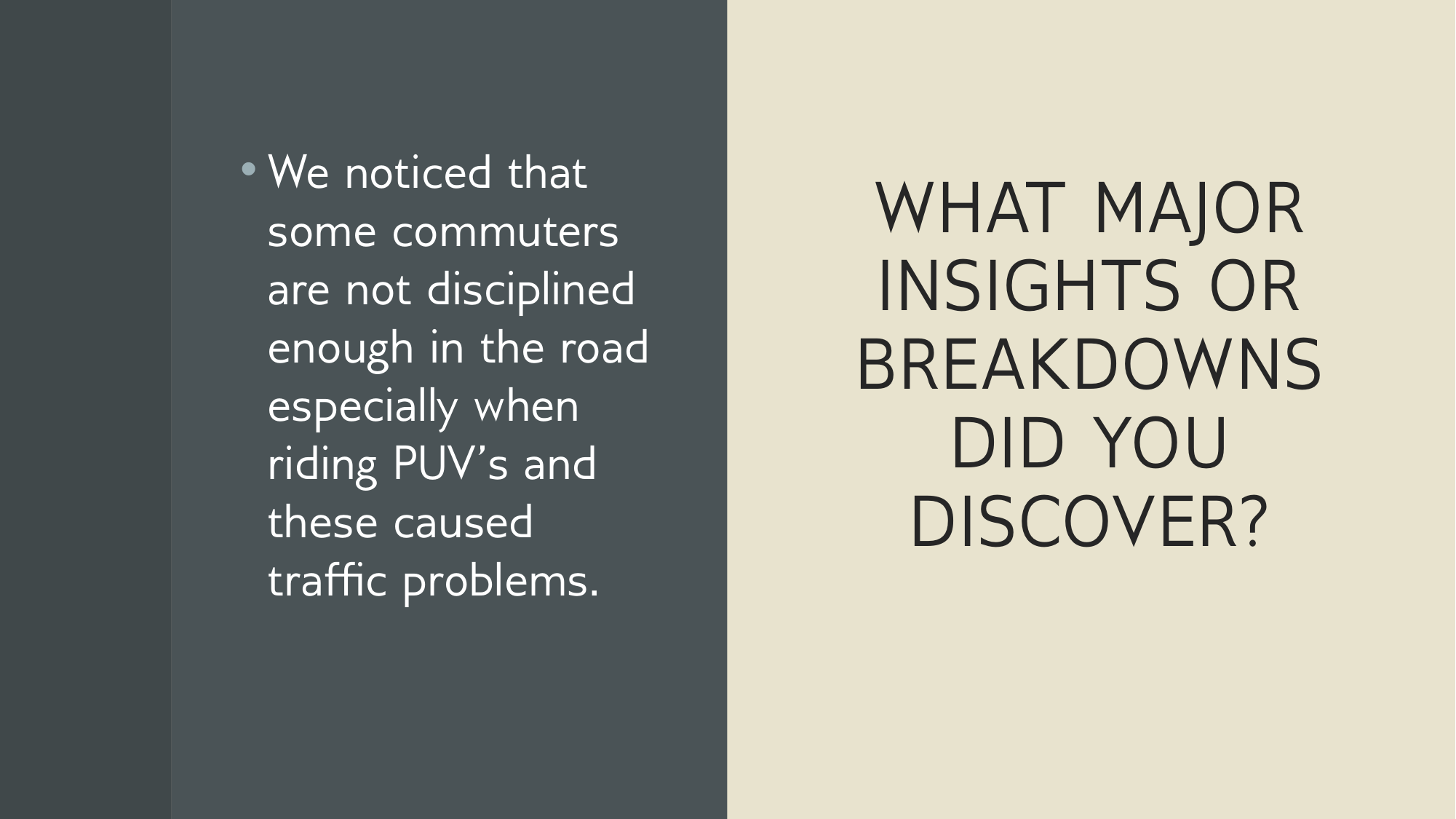

We noticed that some commuters are not disciplined enough in the road especially when riding PUV’s and these caused traffic problems.

# What major insights or breakdowns did you discover?